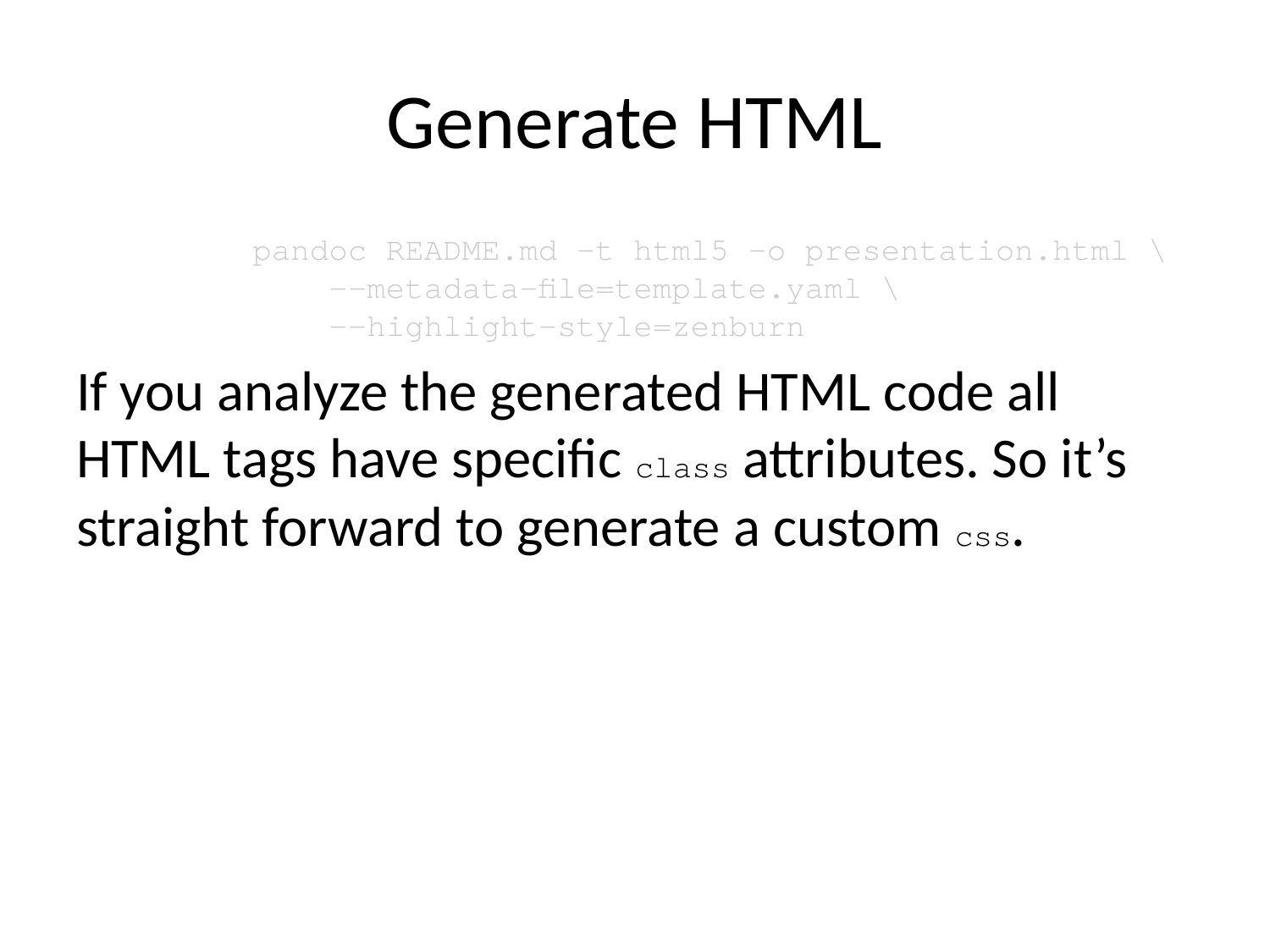

# Generate HTML
pandoc README.md -t html5 -o presentation.html \
    --metadata-file=template.yaml \
    --highlight-style=zenburn
If you analyze the generated HTML code all HTML tags have specific class attributes. So it’s straight forward to generate a custom css.